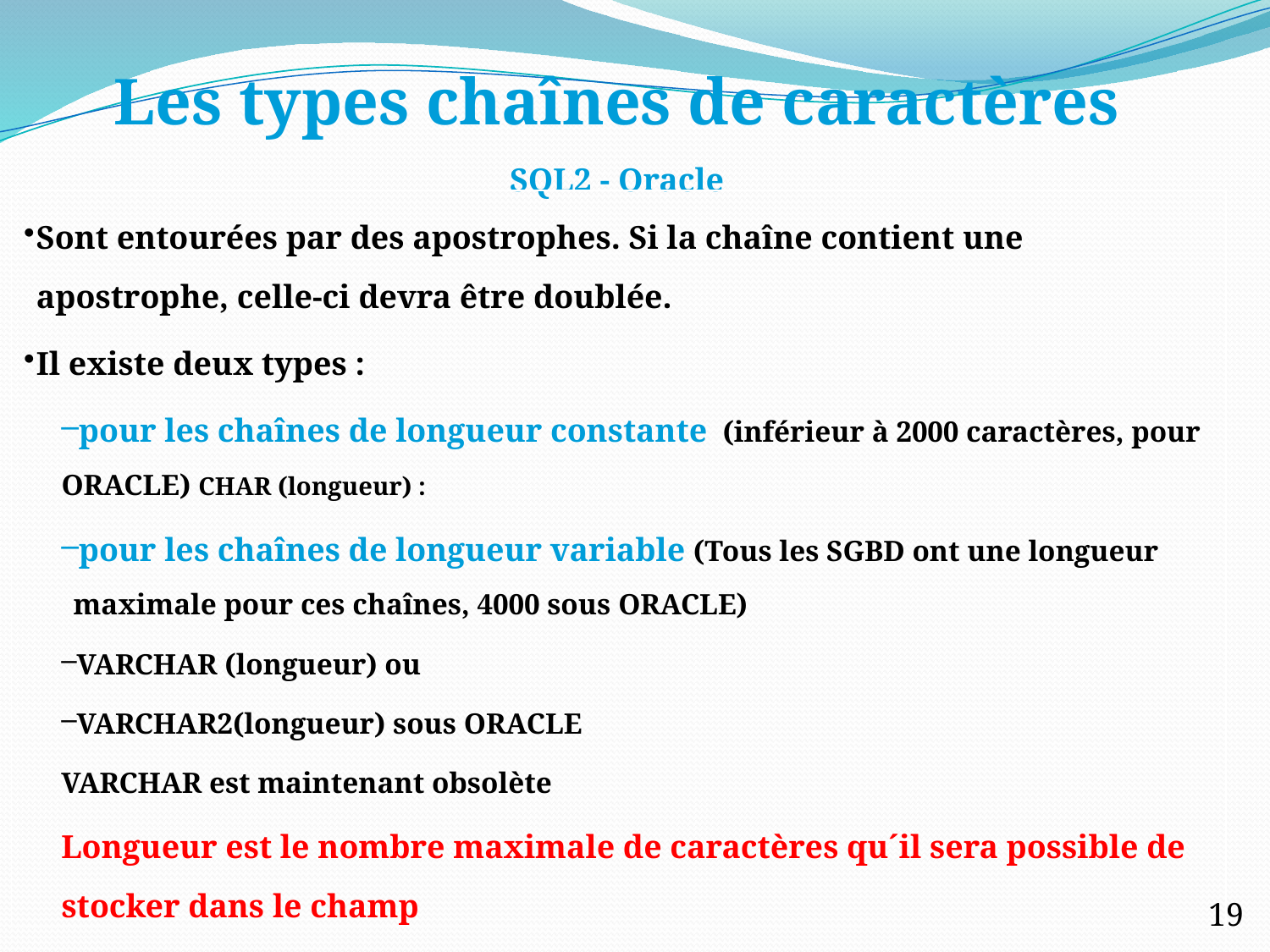

Les types chaînes de caractères
SQL2 - Oracle

Sont entourées par des apostrophes. Si la chaîne contient une apostrophe, celle-ci devra être doublée.
Il existe deux types :
pour les chaînes de longueur constante  (inférieur à 2000 caractères, pour ORACLE) CHAR (longueur) :
pour les chaînes de longueur variable (Tous les SGBD ont une longueur maximale pour ces chaînes, 4000 sous ORACLE)
VARCHAR (longueur) ou
VARCHAR2(longueur) sous ORACLE
VARCHAR est maintenant obsolète
Longueur est le nombre maximale de caractères qu´il sera possible de stocker dans le champ
19